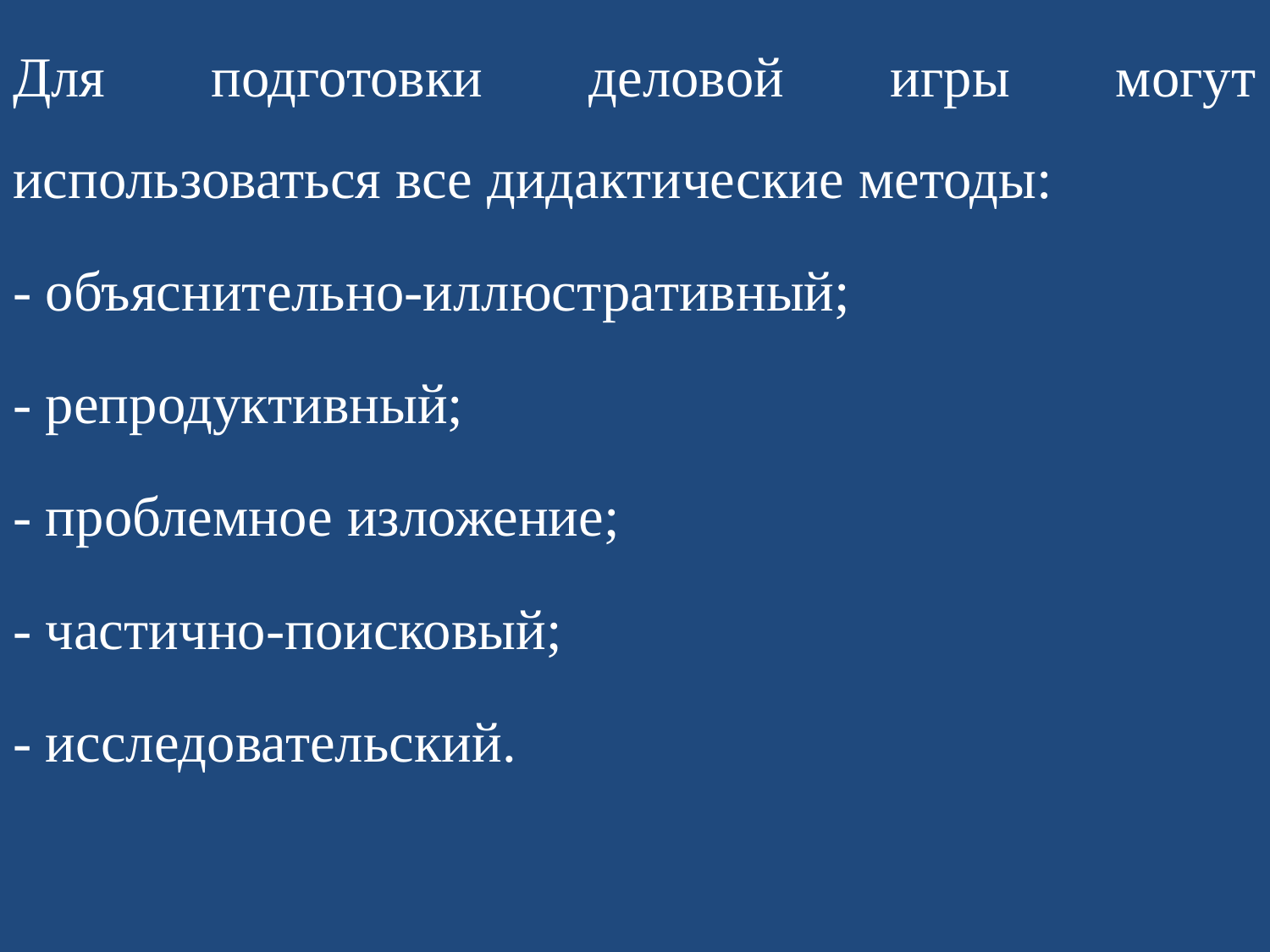

Для подготовки деловой игры могут использоваться все дидактические методы:
- объяснительно-иллюстративный;
- репродуктивный;
- проблемное изложение;
- частично-поисковый;
- исследовательский.